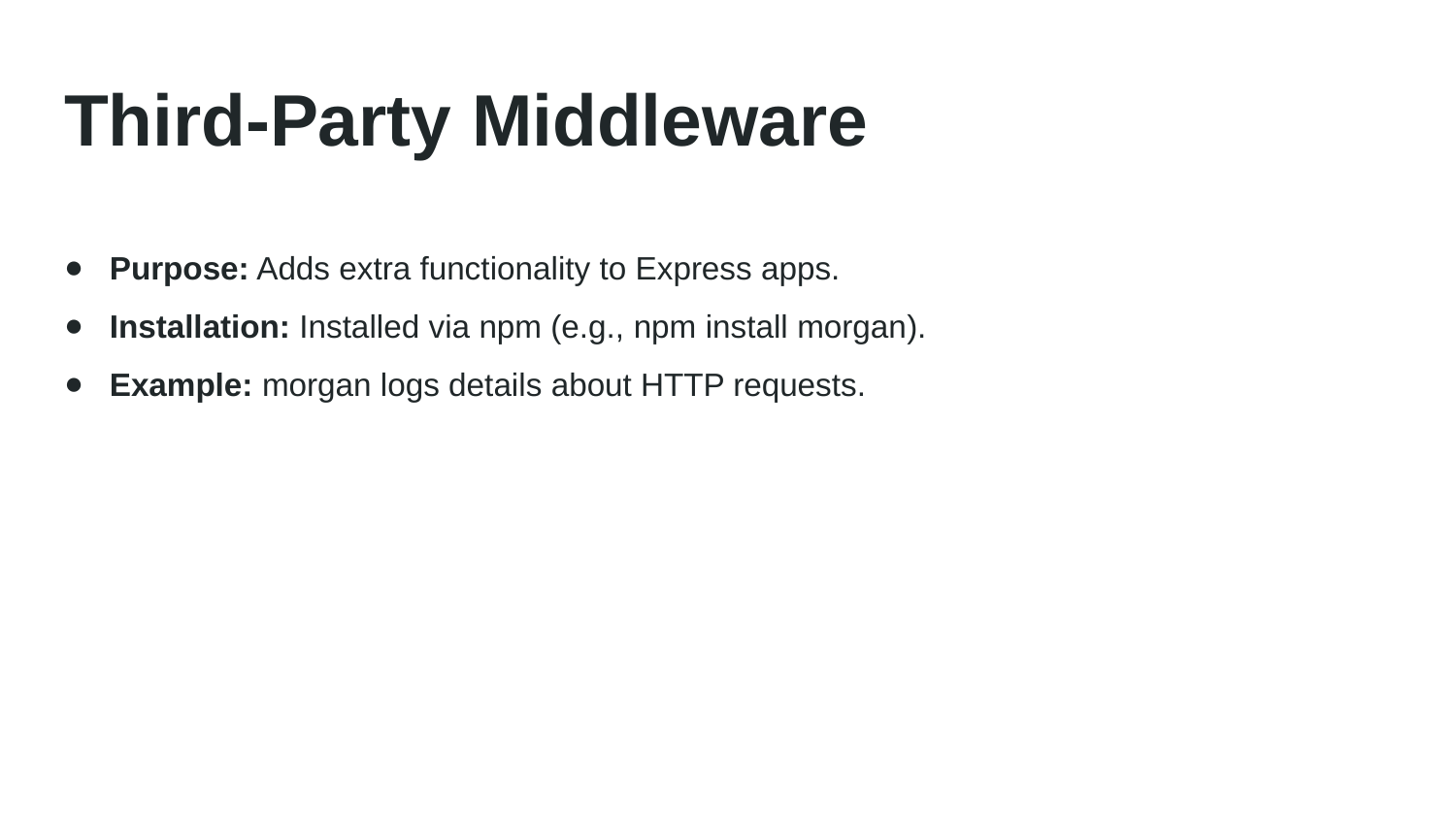

# Third-Party Middleware
Purpose: Adds extra functionality to Express apps.
Installation: Installed via npm (e.g., npm install morgan).
Example: morgan logs details about HTTP requests.